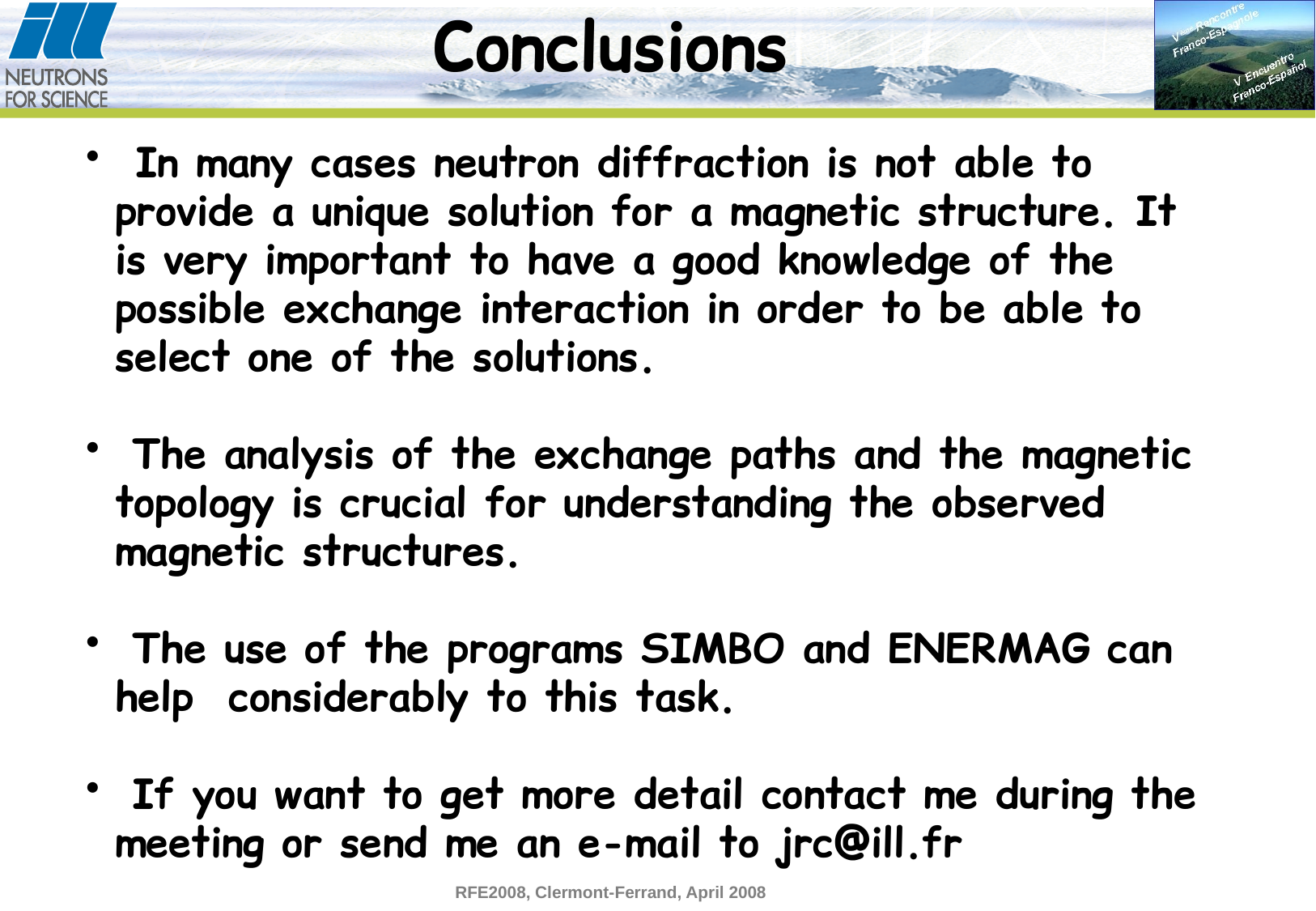

# Conclusions
  In many cases neutron diffraction is not able to provide a unique solution for a magnetic structure. It is very important to have a good knowledge of the possible exchange interaction in order to be able to select one of the solutions.

 The analysis of the exchange paths and the magnetic topology is crucial for understanding the observed magnetic structures.

 The use of the programs SIMBO and ENERMAG can help  considerably to this task.

 If you want to get more detail contact me during the meeting or send me an e-mail to jrc@ill.fr